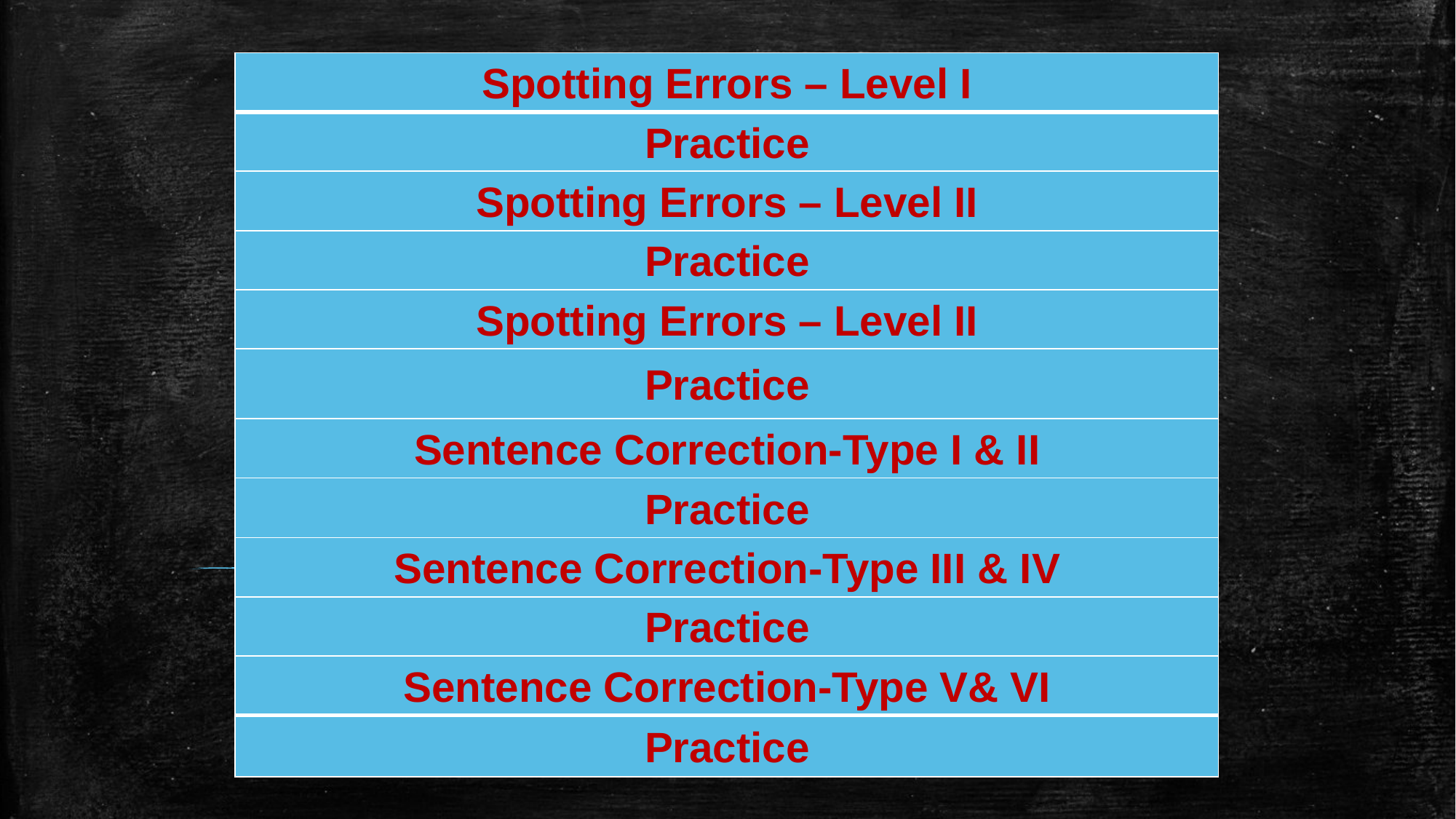

| Spotting Errors – Level I |
| --- |
| Practice |
| Spotting Errors – Level II |
| Practice |
| Spotting Errors – Level II |
| Practice |
| Sentence Correction-Type I & II |
| Practice |
| Sentence Correction-Type III & IV |
| Practice |
| Sentence Correction-Type V& VI |
| Practice |